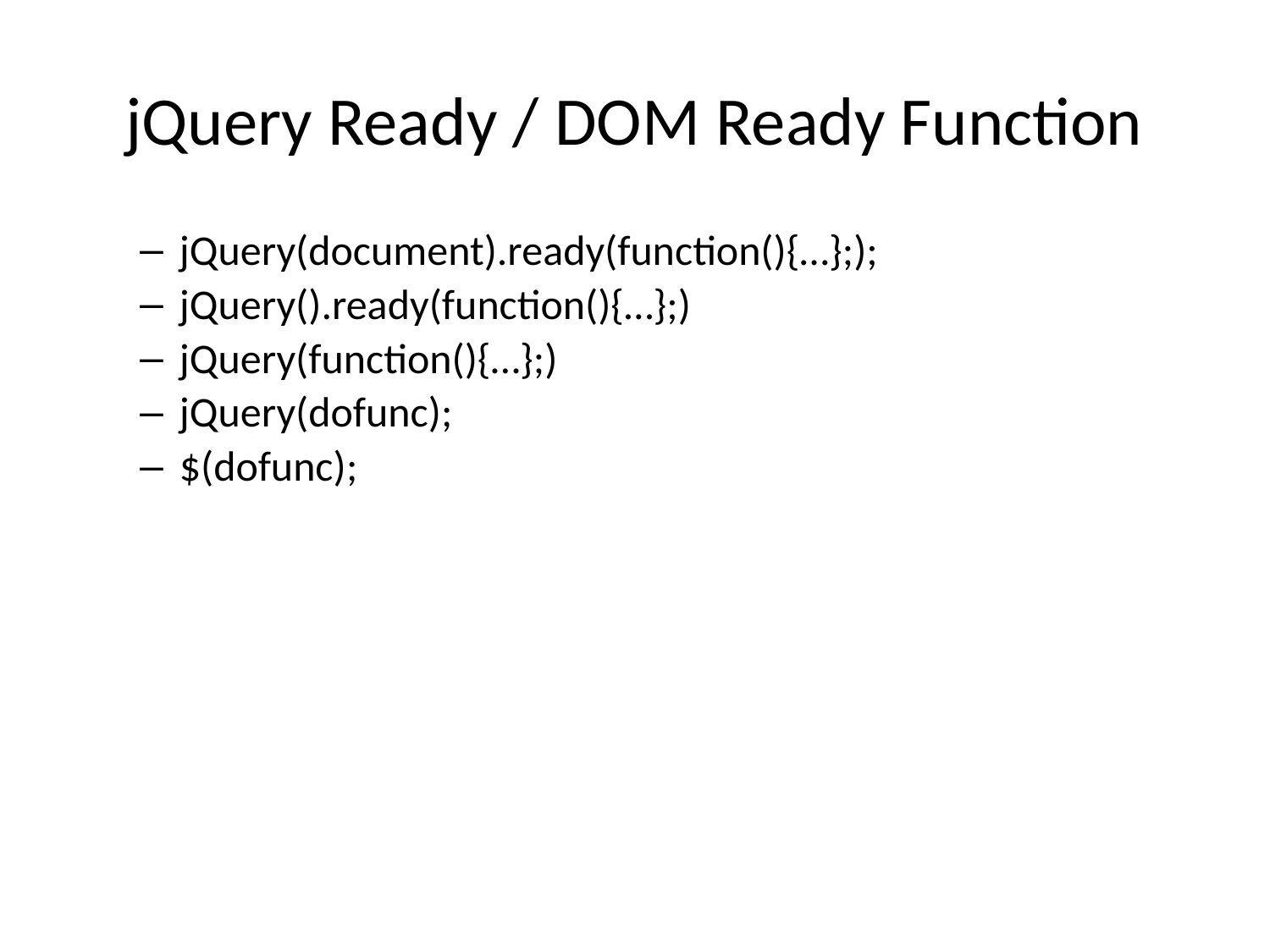

# jQuery Ready / DOM Ready Function
jQuery(document).ready(function(){…};);
jQuery().ready(function(){…};)
jQuery(function(){…};)
jQuery(dofunc);
$(dofunc);